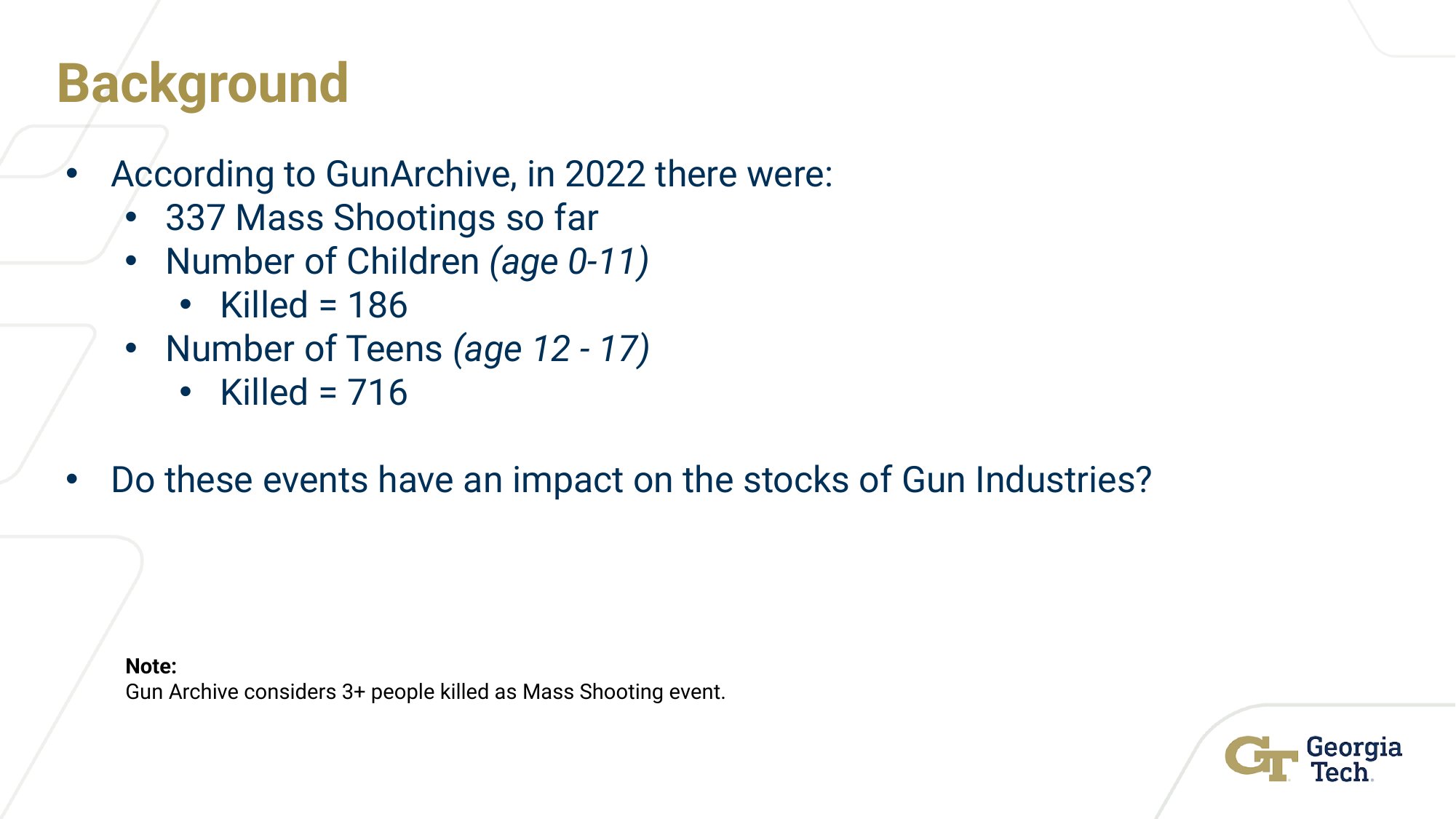

# Background
According to GunArchive, in 2022 there were:
337 Mass Shootings so far
Number of Children (age 0-11)
Killed = 186
Number of Teens (age 12 - 17)
Killed = 716
Do these events have an impact on the stocks of Gun Industries?
Note:
Gun Archive considers 3+ people killed as Mass Shooting event.